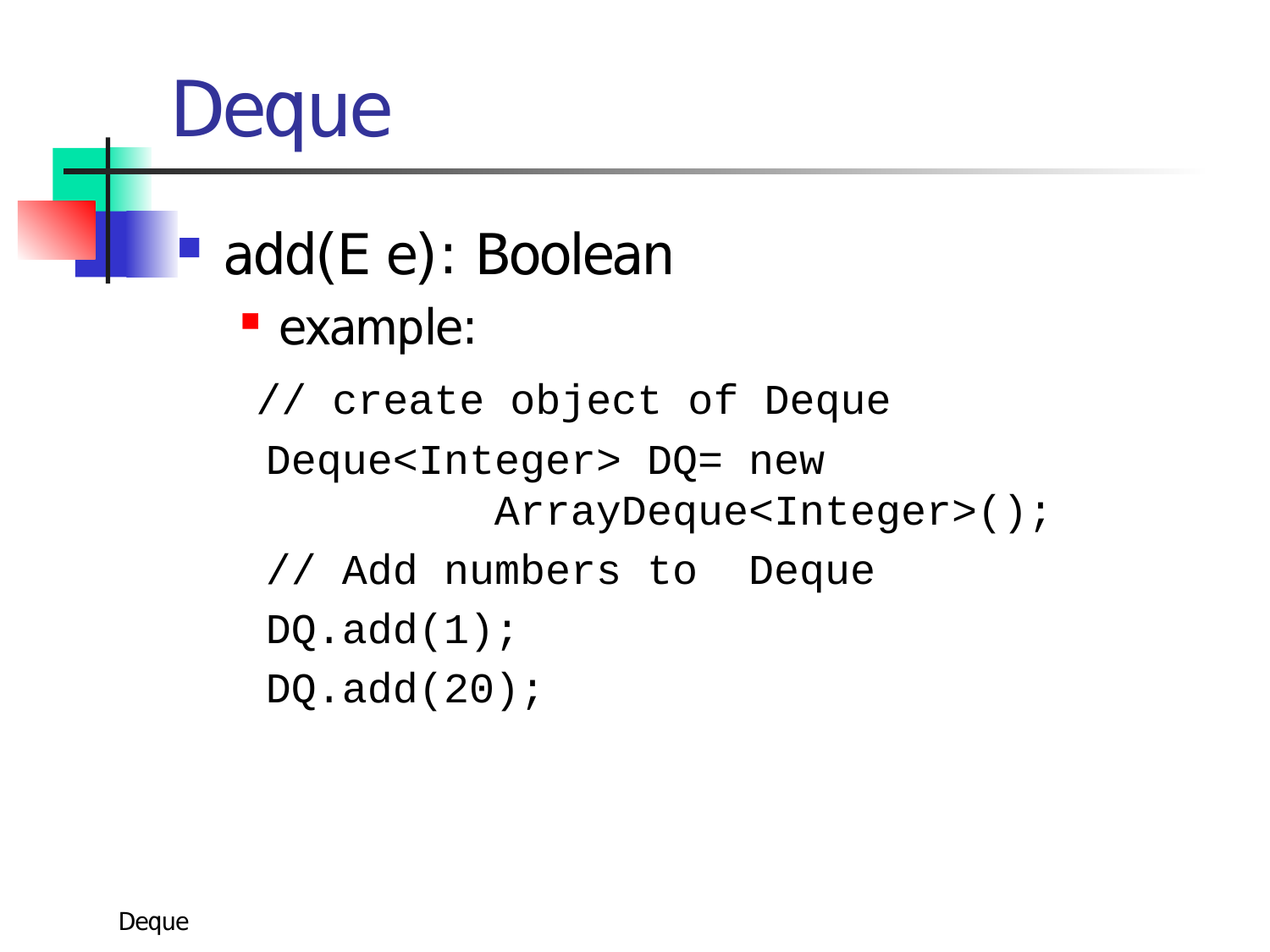

# Deque
add(E e): Boolean
example:
 // create object of Deque
 Deque<Integer> DQ= new 					ArrayDeque<Integer>();
 // Add numbers to  Deque
 DQ.add(1);
 DQ.add(20);

Deque